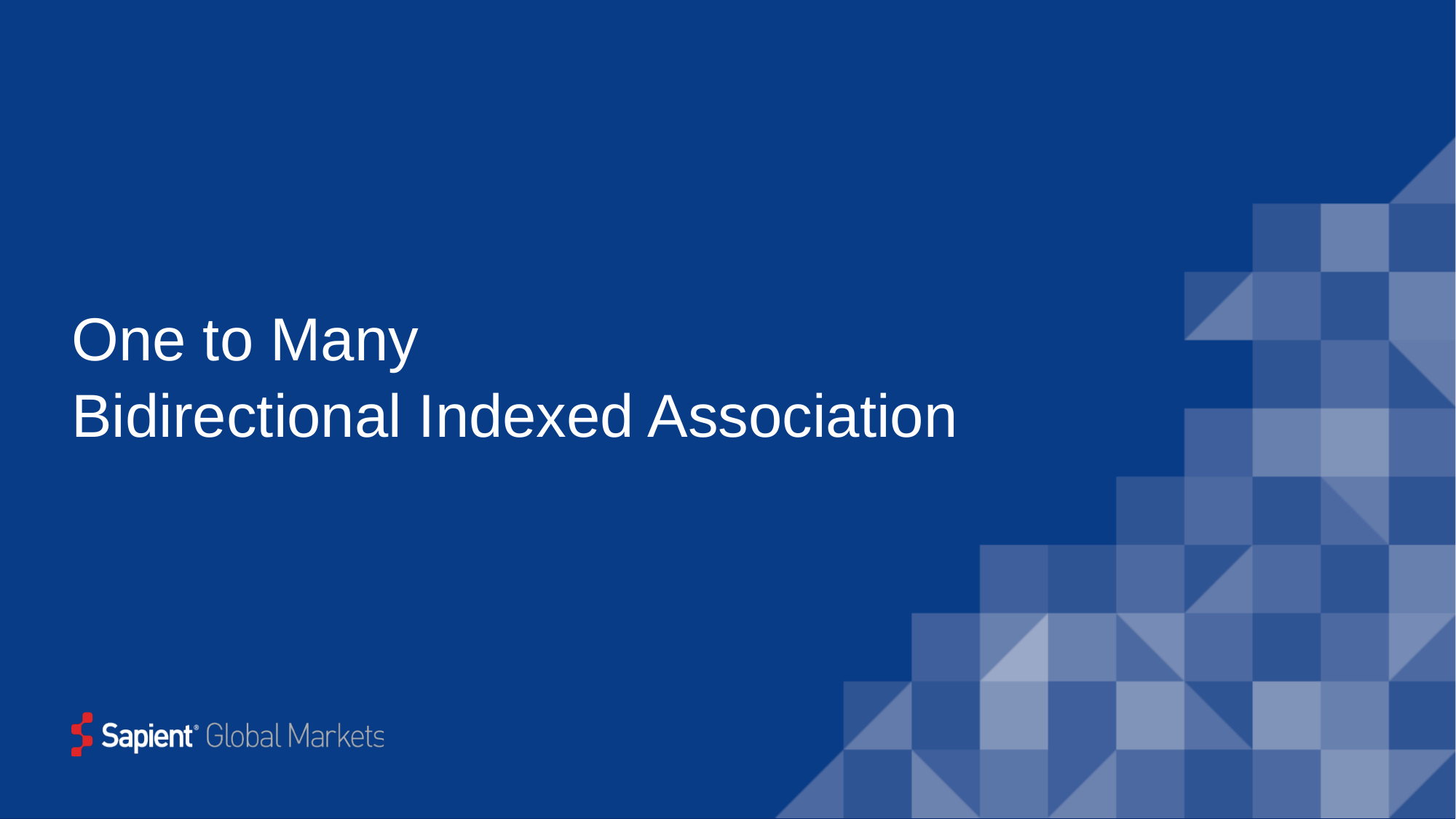

# One to Many Bidirectional Indexed Association